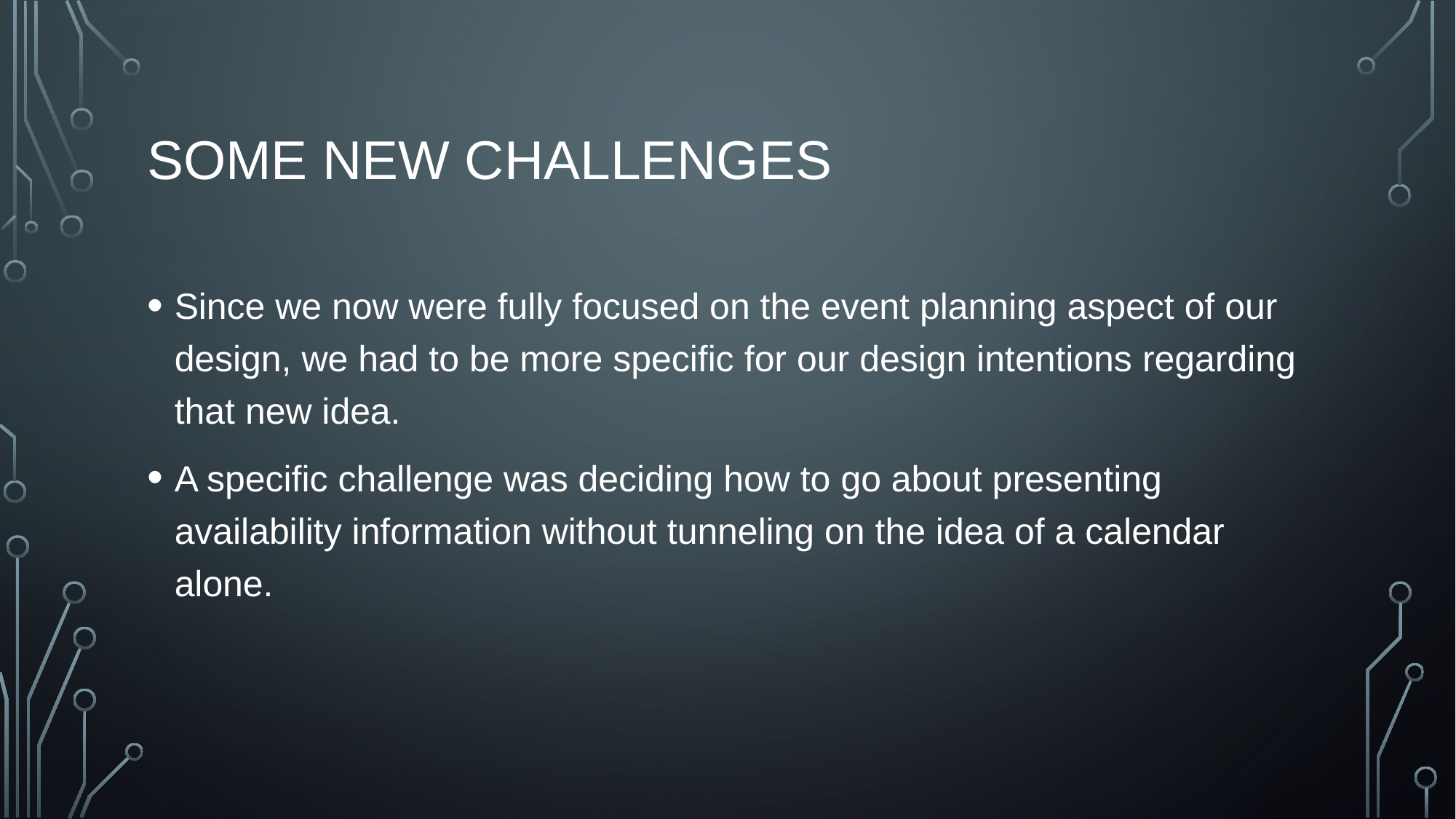

# Some new challenges
Since we now were fully focused on the event planning aspect of our design, we had to be more specific for our design intentions regarding that new idea.
A specific challenge was deciding how to go about presenting availability information without tunneling on the idea of a calendar alone.